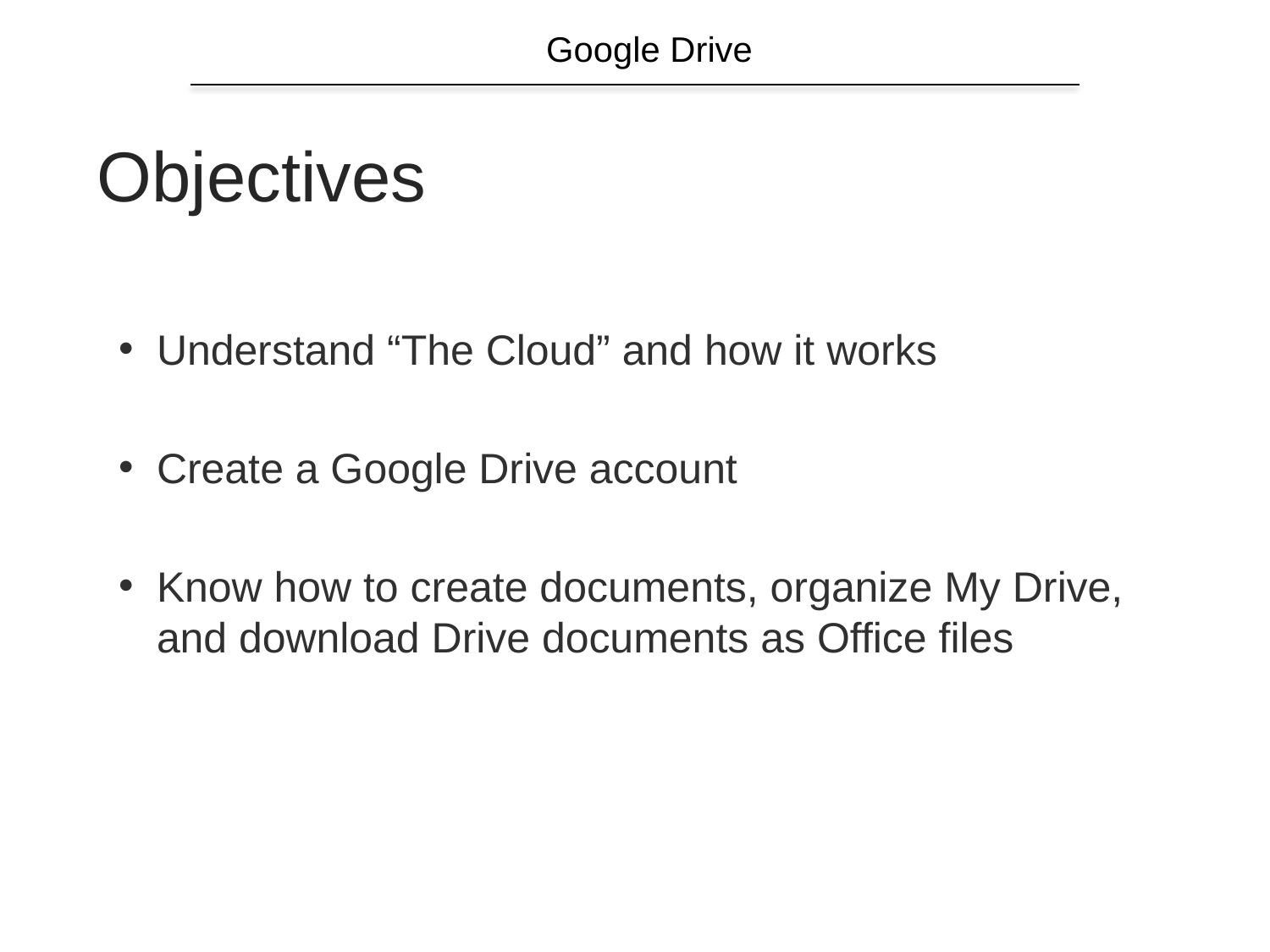

Google Drive
# Objectives
Understand “The Cloud” and how it works

Create a Google Drive account

Know how to create documents, organize My Drive, and download Drive documents as Office files